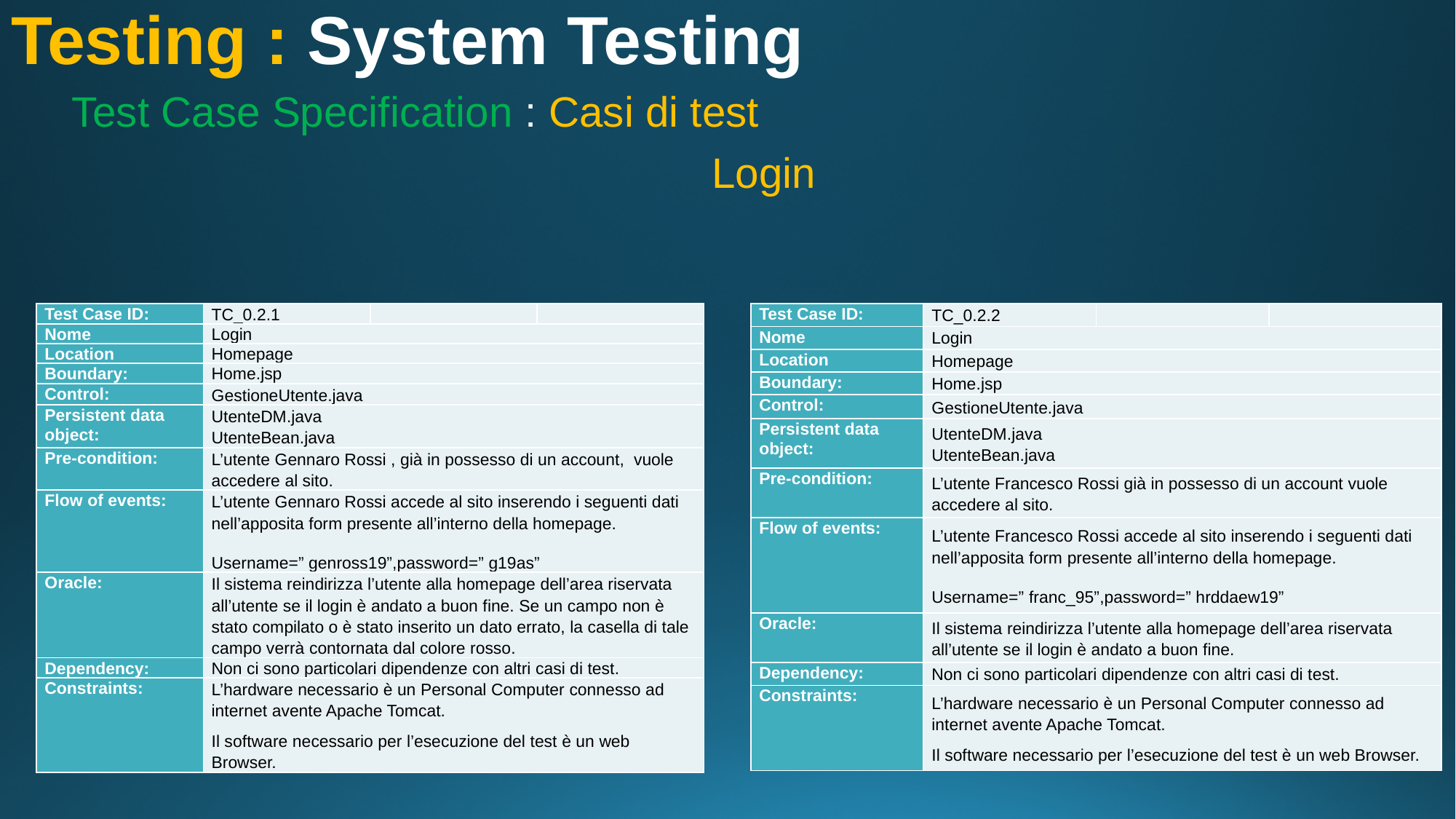

# Testing : System Testing
Test Case Specification : Casi di test
					        Login

| Test Case ID: | TC\_0.2.1 |  |  |
| --- | --- | --- | --- |
| Nome | Login |  |  |
| Location | Homepage |  |  |
| Boundary: | Home.jsp |  |  |
| Control: | GestioneUtente.java |  |  |
| Persistent data object: | UtenteDM.java UtenteBean.java |  |  |
| Pre-condition: | L’utente Gennaro Rossi , già in possesso di un account, vuole accedere al sito. |  |  |
| Flow of events: | L’utente Gennaro Rossi accede al sito inserendo i seguenti dati nell’apposita form presente all’interno della homepage. Username=” genross19”,password=” g19as” |  |  |
| Oracle: | Il sistema reindirizza l’utente alla homepage dell’area riservata all’utente se il login è andato a buon fine. Se un campo non è stato compilato o è stato inserito un dato errato, la casella di tale campo verrà contornata dal colore rosso. |  |  |
| Dependency: | Non ci sono particolari dipendenze con altri casi di test. |  |  |
| Constraints: | L’hardware necessario è un Personal Computer connesso ad internet avente Apache Tomcat. Il software necessario per l’esecuzione del test è un web Browser. |  |  |
| Test Case ID: | TC\_0.2.2 |  |  |
| --- | --- | --- | --- |
| Nome | Login |  |  |
| Location | Homepage |  |  |
| Boundary: | Home.jsp |  |  |
| Control: | GestioneUtente.java |  |  |
| Persistent data object: | UtenteDM.java UtenteBean.java |  |  |
| Pre-condition: | L’utente Francesco Rossi già in possesso di un account vuole accedere al sito. |  |  |
| Flow of events: | L’utente Francesco Rossi accede al sito inserendo i seguenti dati nell’apposita form presente all’interno della homepage. Username=” franc\_95”,password=” hrddaew19” |  |  |
| Oracle: | Il sistema reindirizza l’utente alla homepage dell’area riservata all’utente se il login è andato a buon fine. |  |  |
| Dependency: | Non ci sono particolari dipendenze con altri casi di test. |  |  |
| Constraints: | L’hardware necessario è un Personal Computer connesso ad internet avente Apache Tomcat. Il software necessario per l’esecuzione del test è un web Browser. |  |  |